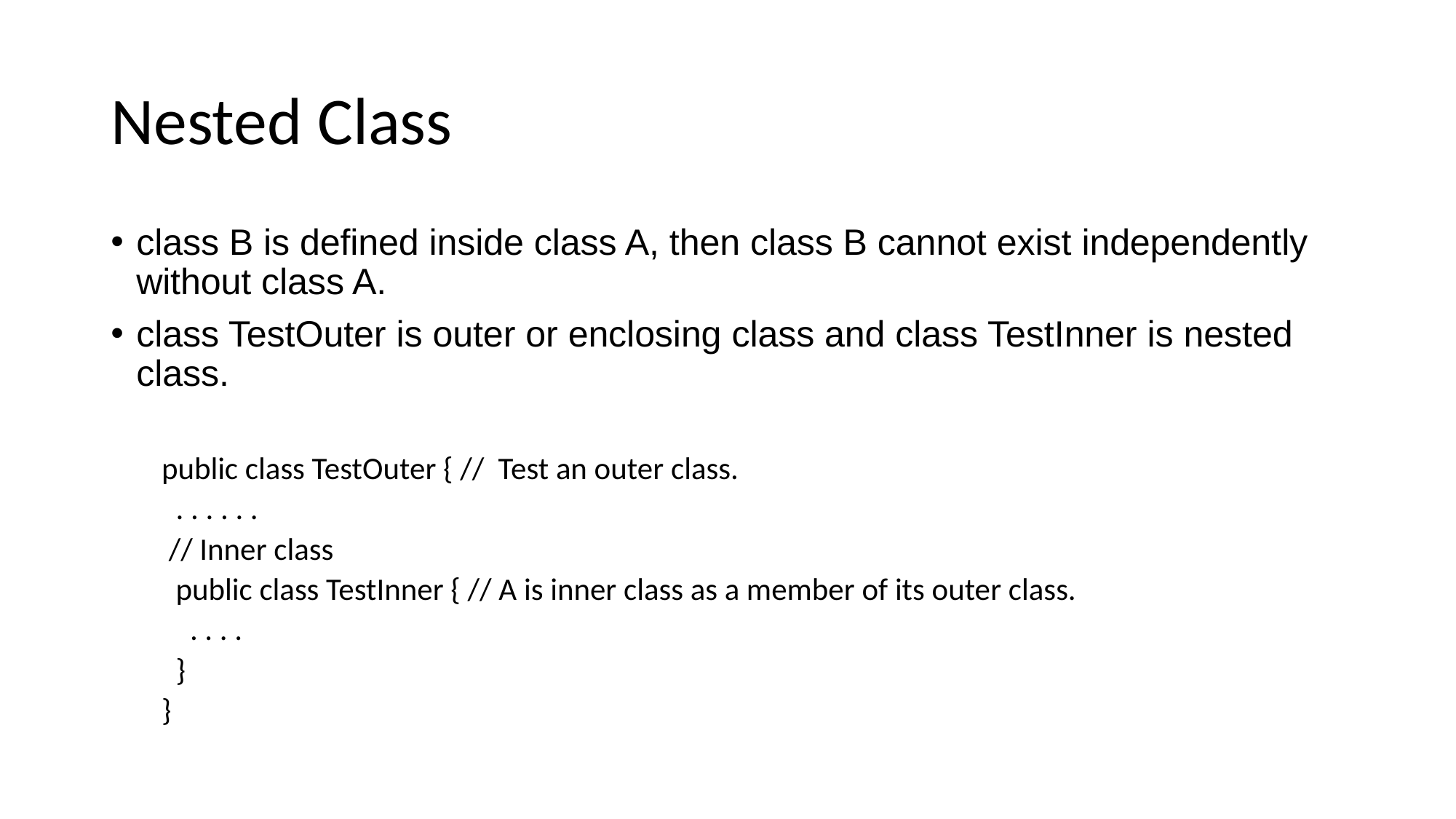

# Nested Class
class B is defined inside class A, then class B cannot exist independently without class A.
class TestOuter is outer or enclosing class and class TestInner is nested class.

public class TestOuter { //  Test an outer class.
  . . . . . .
 // Inner class
  public class TestInner { // A is inner class as a member of its outer class.
    . . . .
  }
}